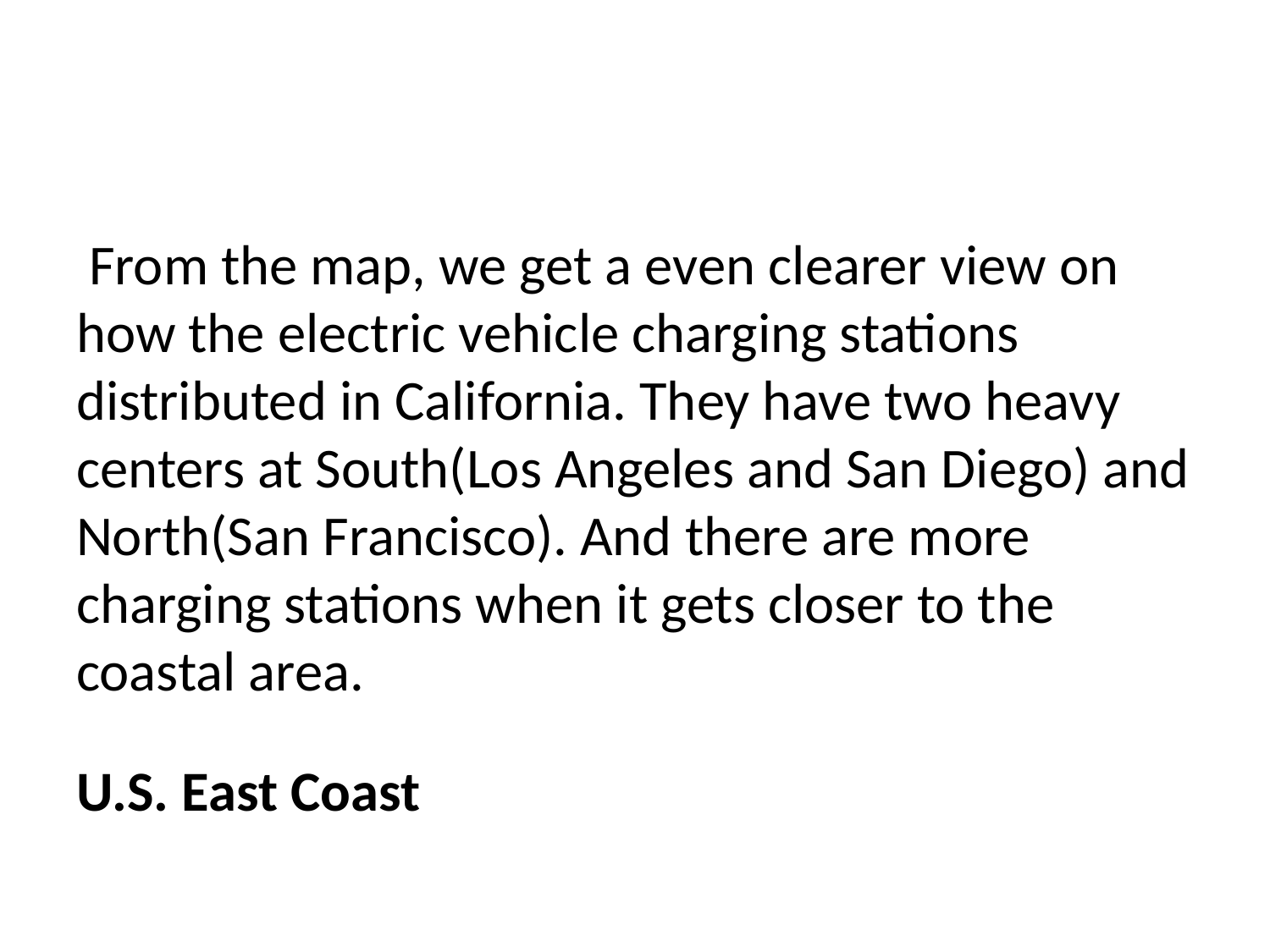

From the map, we get a even clearer view on how the electric vehicle charging stations distributed in California. They have two heavy centers at South(Los Angeles and San Diego) and North(San Francisco). And there are more charging stations when it gets closer to the coastal area.
U.S. East Coast